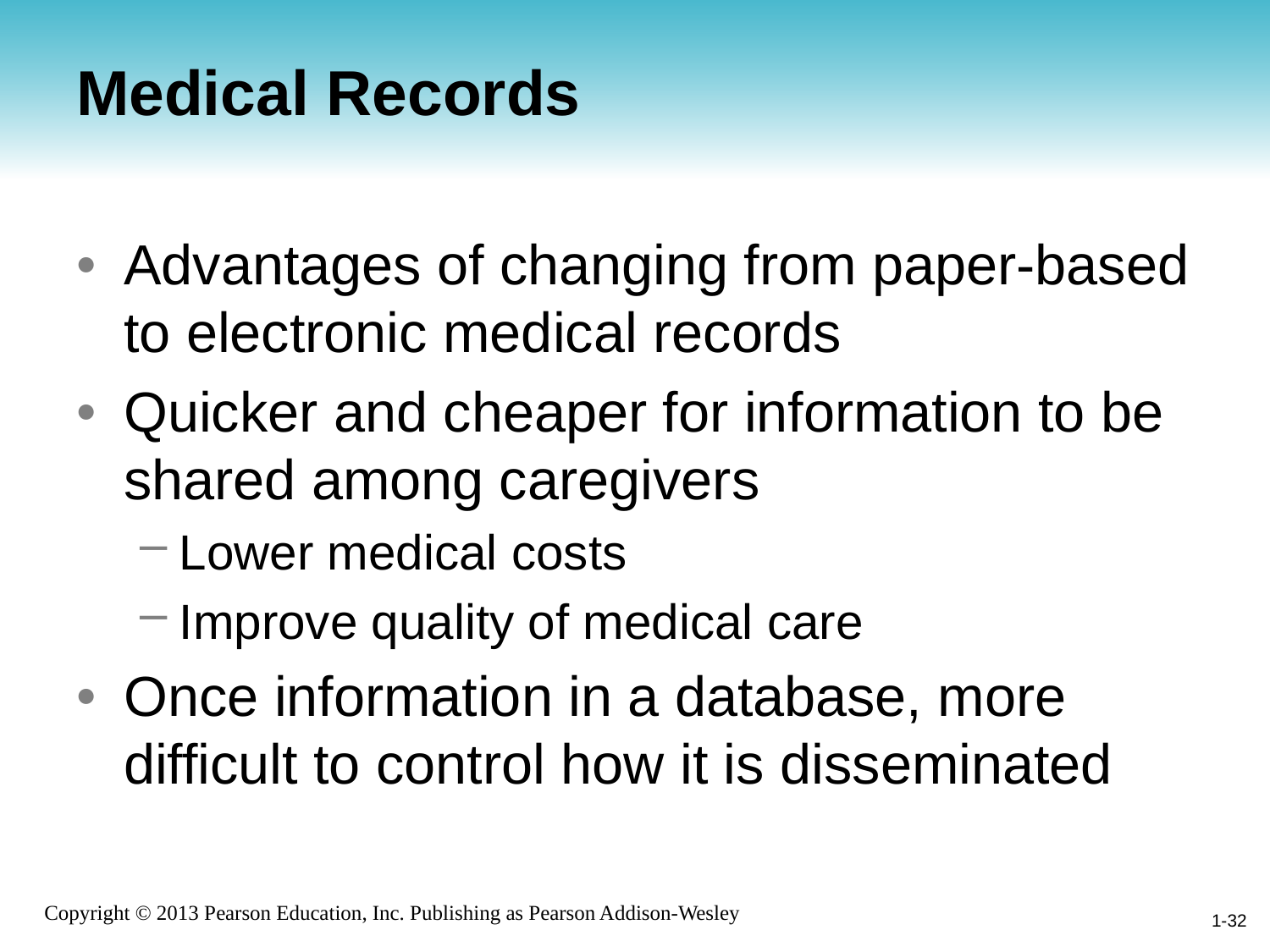

# Medical Records
Advantages of changing from paper-based to electronic medical records
Quicker and cheaper for information to be shared among caregivers
Lower medical costs
Improve quality of medical care
Once information in a database, more difficult to control how it is disseminated
1-32